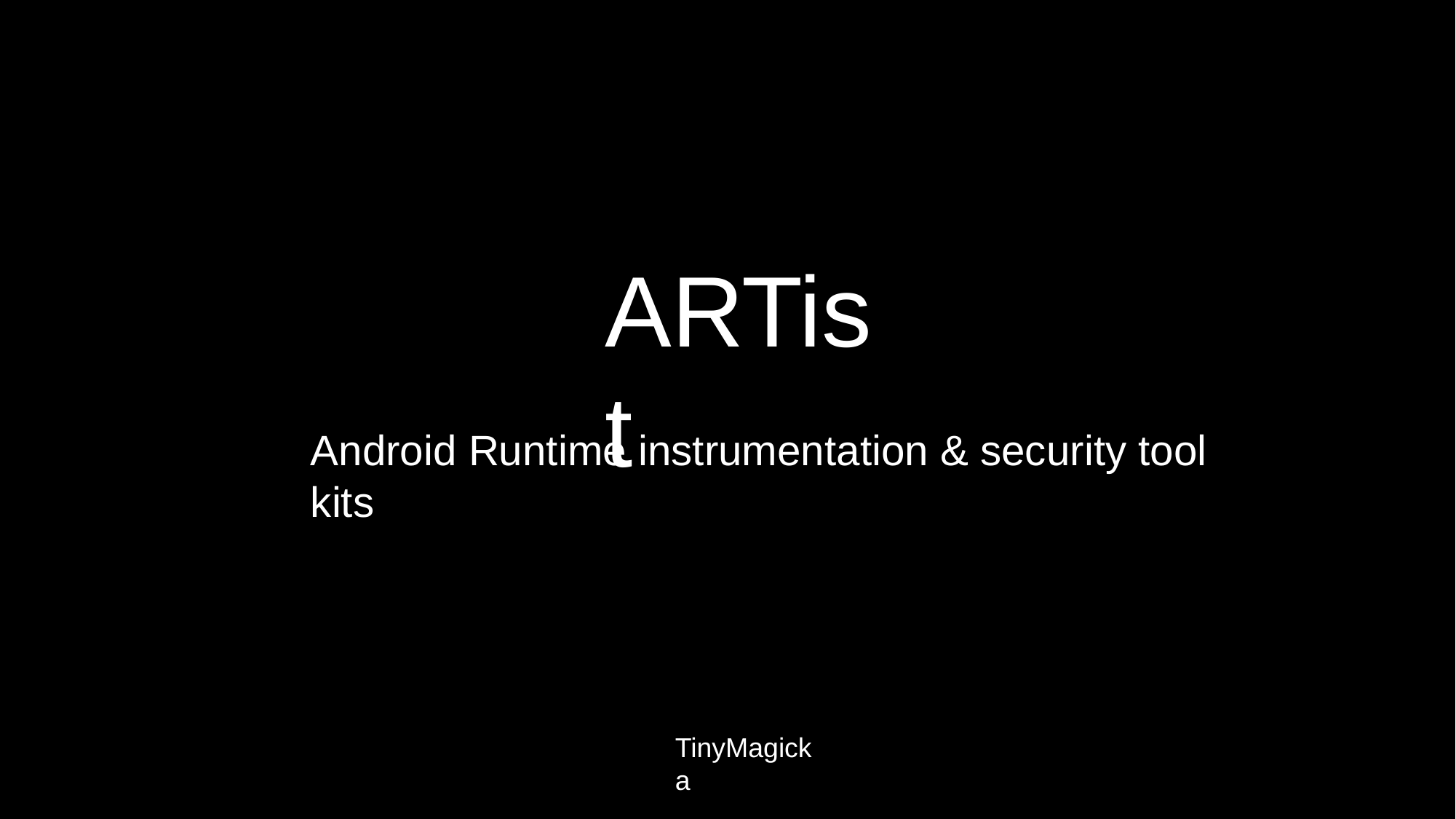

ARTist
Android Runtime instrumentation & security tool kits
TinyMagicka